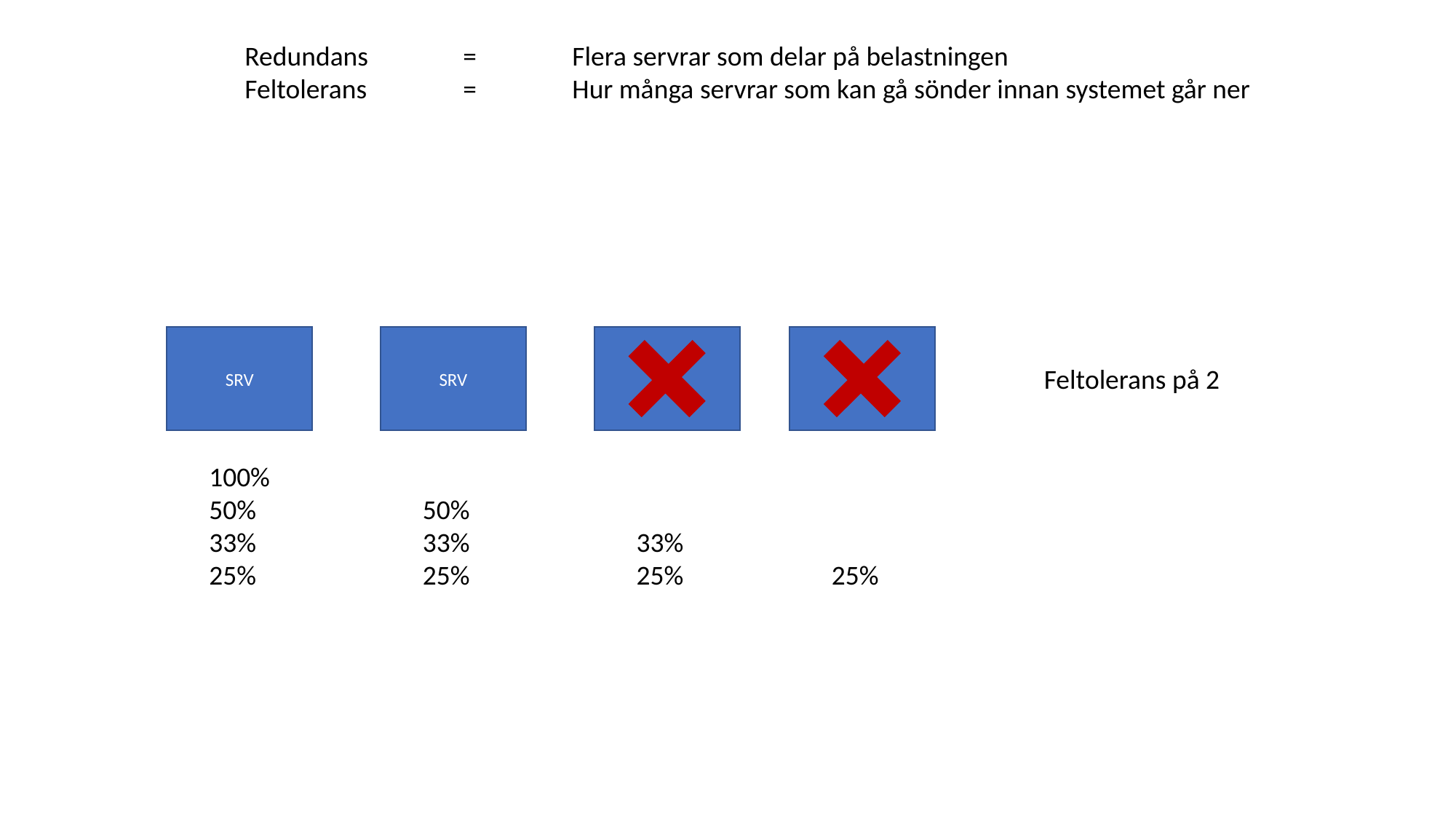

Redundans	= 	Flera servrar som delar på belastningen
Feltolerans	=	Hur många servrar som kan gå sönder innan systemet går ner
SRV
SRV
SRV
SRV

Feltolerans på 2

25%
100%
50%
33%
25%

50%
33%
25%

33%
25%